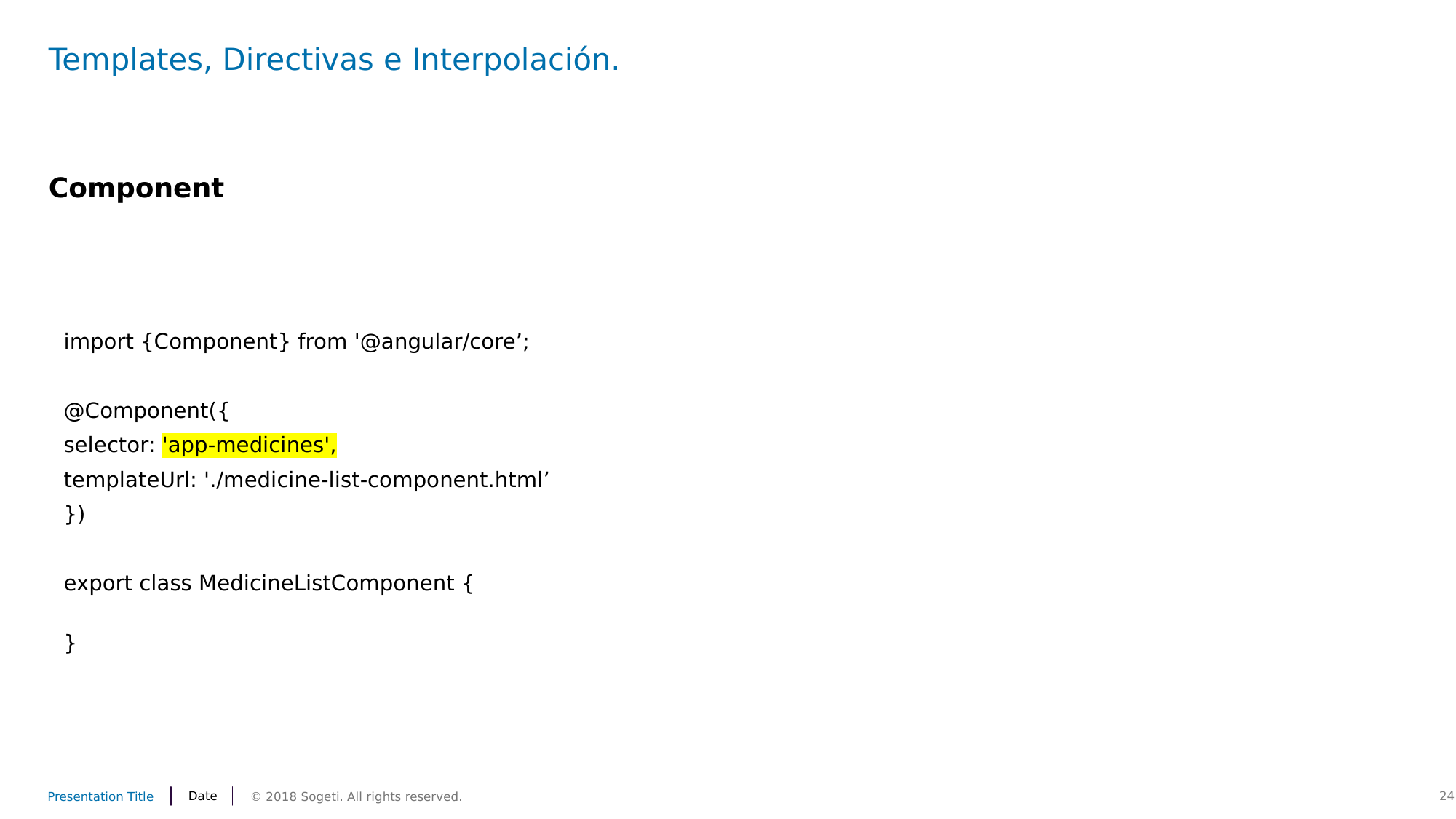

# Templates, Directivas e Interpolación.
Component
import {Component} from '@angular/core’;

@Component({
selector: 'app-medicines',
templateUrl: './medicine-list-component.html’
})

export class MedicineListComponent {
}